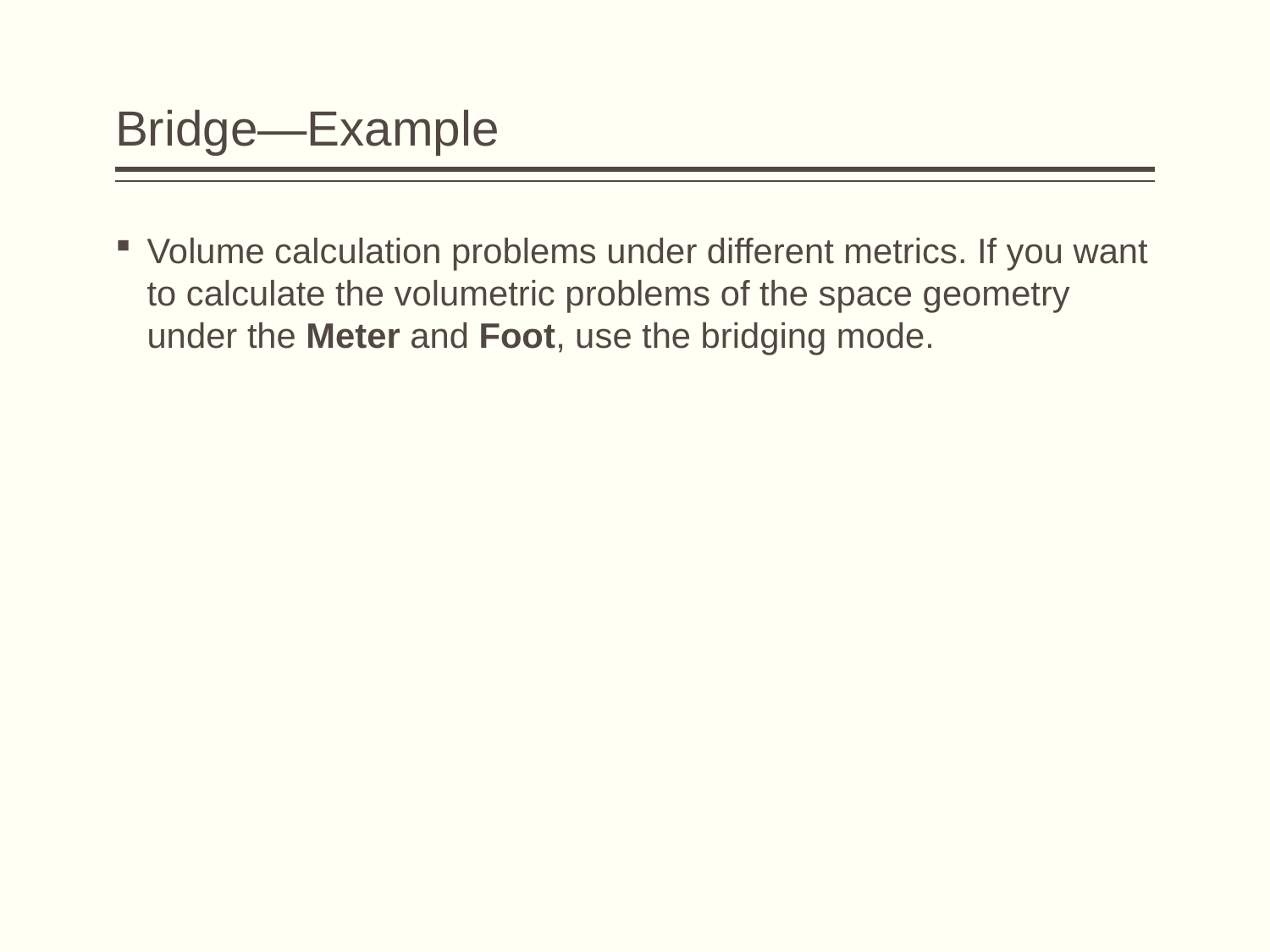

# Bridge—Example
Volume calculation problems under different metrics. If you want to calculate the volumetric problems of the space geometry under the Meter and Foot, use the bridging mode.